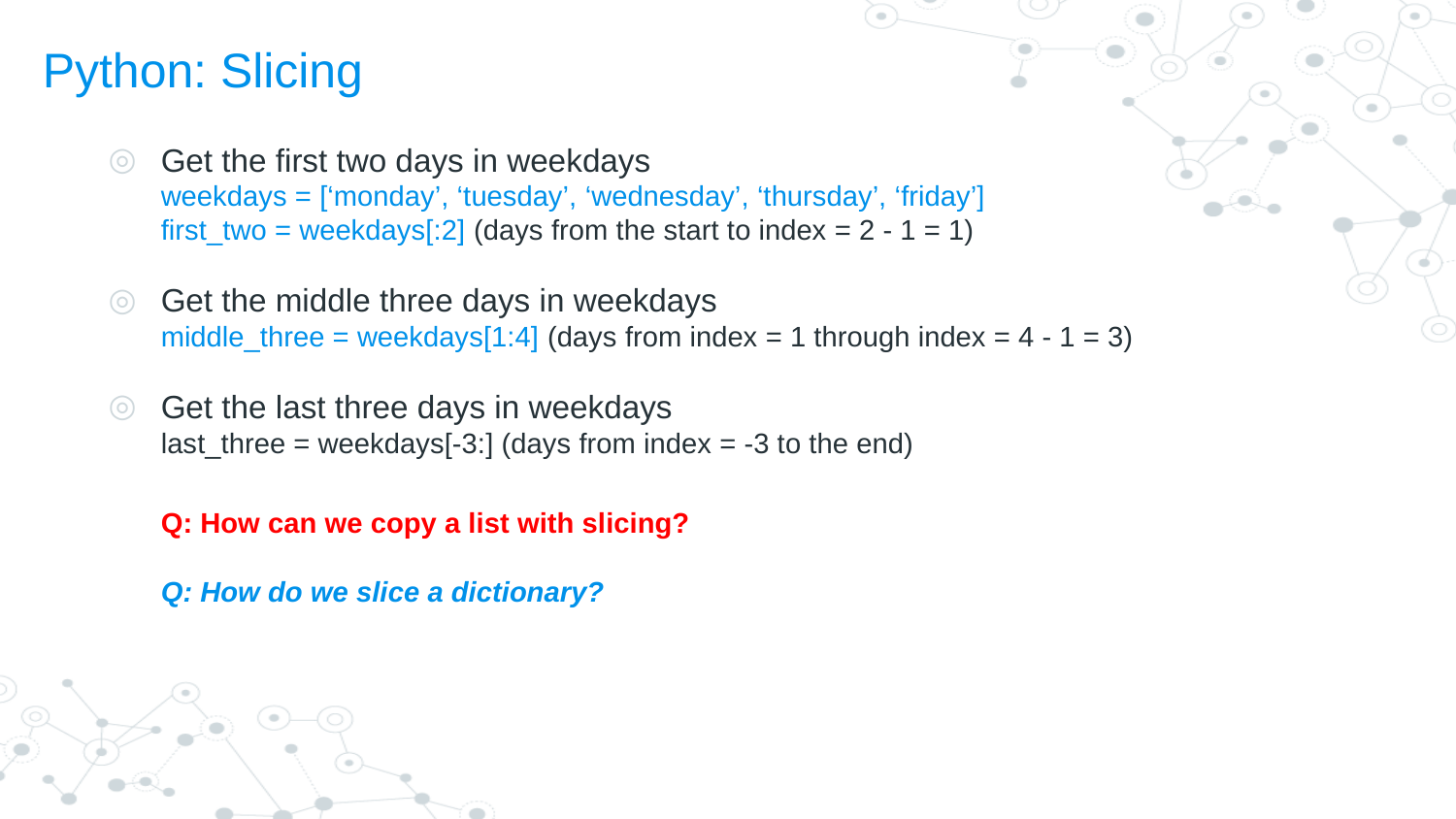

# Python: Slicing
Get the first two days in weekdays
weekdays = [‘monday’, ‘tuesday’, ‘wednesday’, ‘thursday’, ‘friday’]
first_two = weekdays[:2] (days from the start to index = 2 - 1 = 1)
Get the middle three days in weekdays
middle_three = weekdays[1:4] (days from index = 1 through index = 4 - 1 = 3)
Get the last three days in weekdays
last_three = weekdays[-3:] (days from index = -3 to the end)
Q: How can we copy a list with slicing?
Q: How do we slice a dictionary?